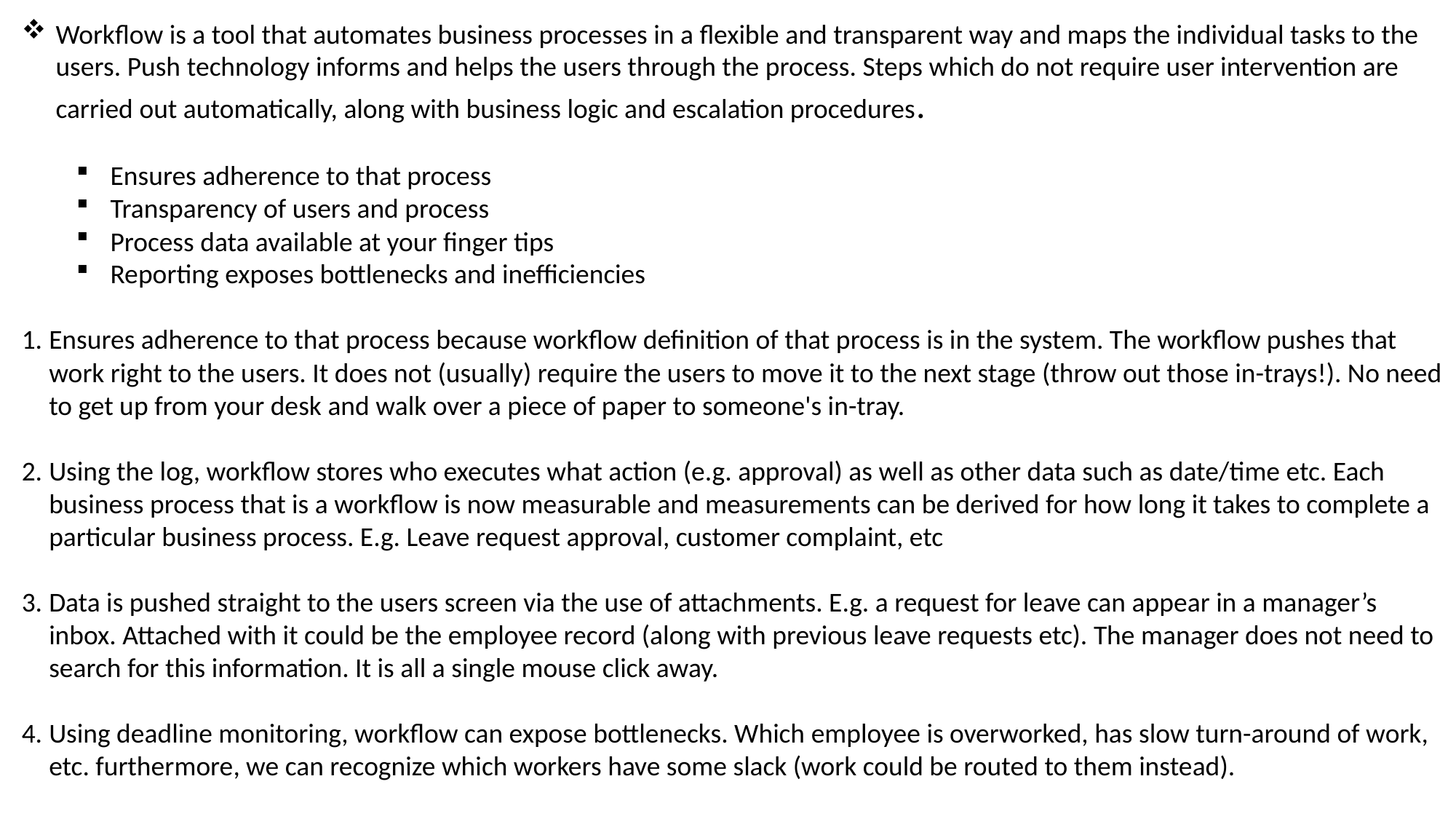

Workflow is a tool that automates business processes in a flexible and transparent way and maps the individual tasks to the users. Push technology informs and helps the users through the process. Steps which do not require user intervention are carried out automatically, along with business logic and escalation procedures.

Ensures adherence to that process
Transparency of users and process
Process data available at your finger tips
Reporting exposes bottlenecks and inefficiencies

Ensures adherence to that process because workflow definition of that process is in the system. The workflow pushes that work right to the users. It does not (usually) require the users to move it to the next stage (throw out those in-trays!). No need to get up from your desk and walk over a piece of paper to someone's in-tray.

Using the log, workflow stores who executes what action (e.g. approval) as well as other data such as date/time etc. Each business process that is a workflow is now measurable and measurements can be derived for how long it takes to complete a particular business process. E.g. Leave request approval, customer complaint, etc

Data is pushed straight to the users screen via the use of attachments. E.g. a request for leave can appear in a manager’s inbox. Attached with it could be the employee record (along with previous leave requests etc). The manager does not need to search for this information. It is all a single mouse click away.

Using deadline monitoring, workflow can expose bottlenecks. Which employee is overworked, has slow turn-around of work, etc. furthermore, we can recognize which workers have some slack (work could be routed to them instead).